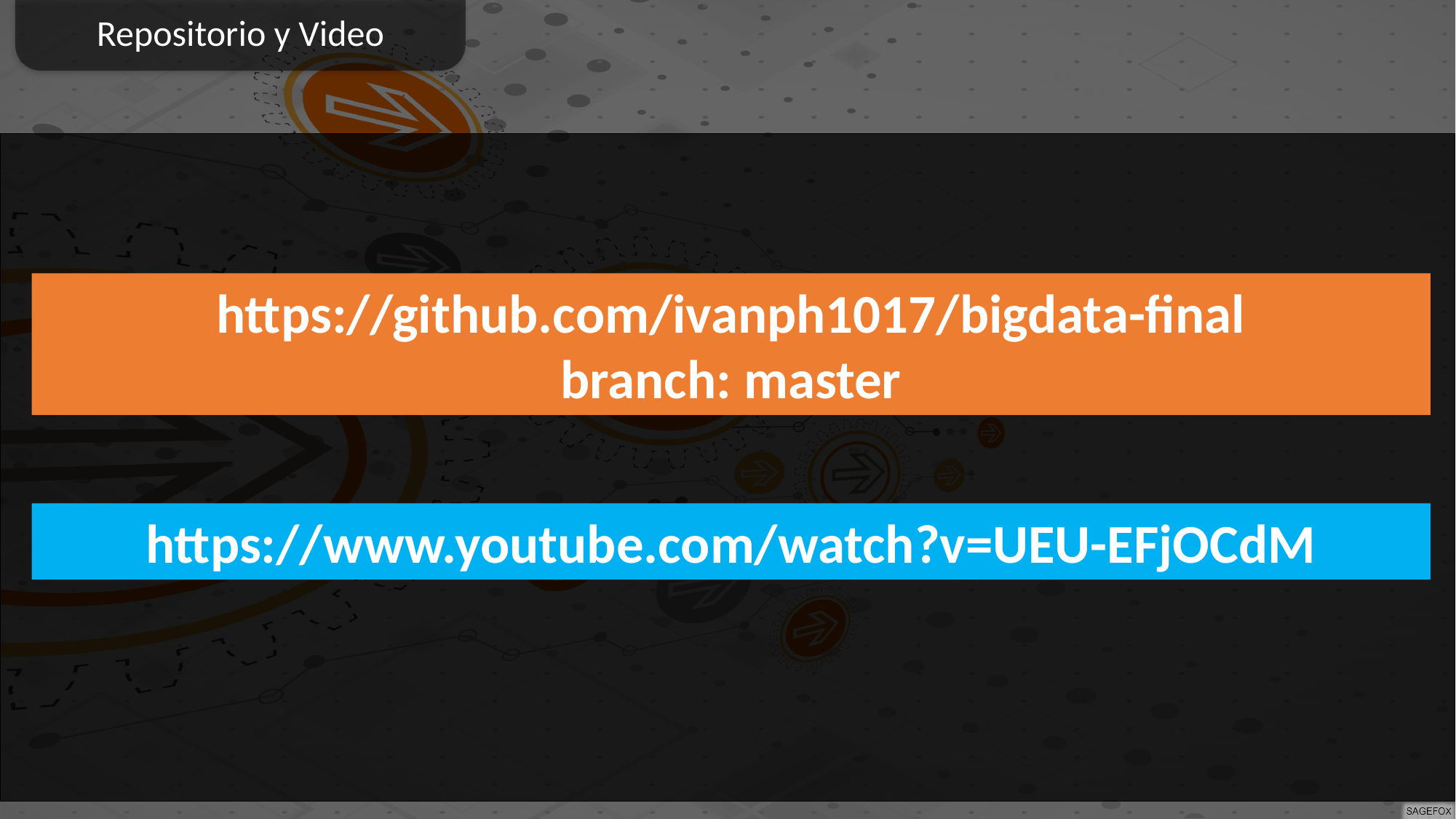

Repositorio y Video
https://github.com/ivanph1017/bigdata-final
branch: master
https://www.youtube.com/watch?v=UEU-EFjOCdM